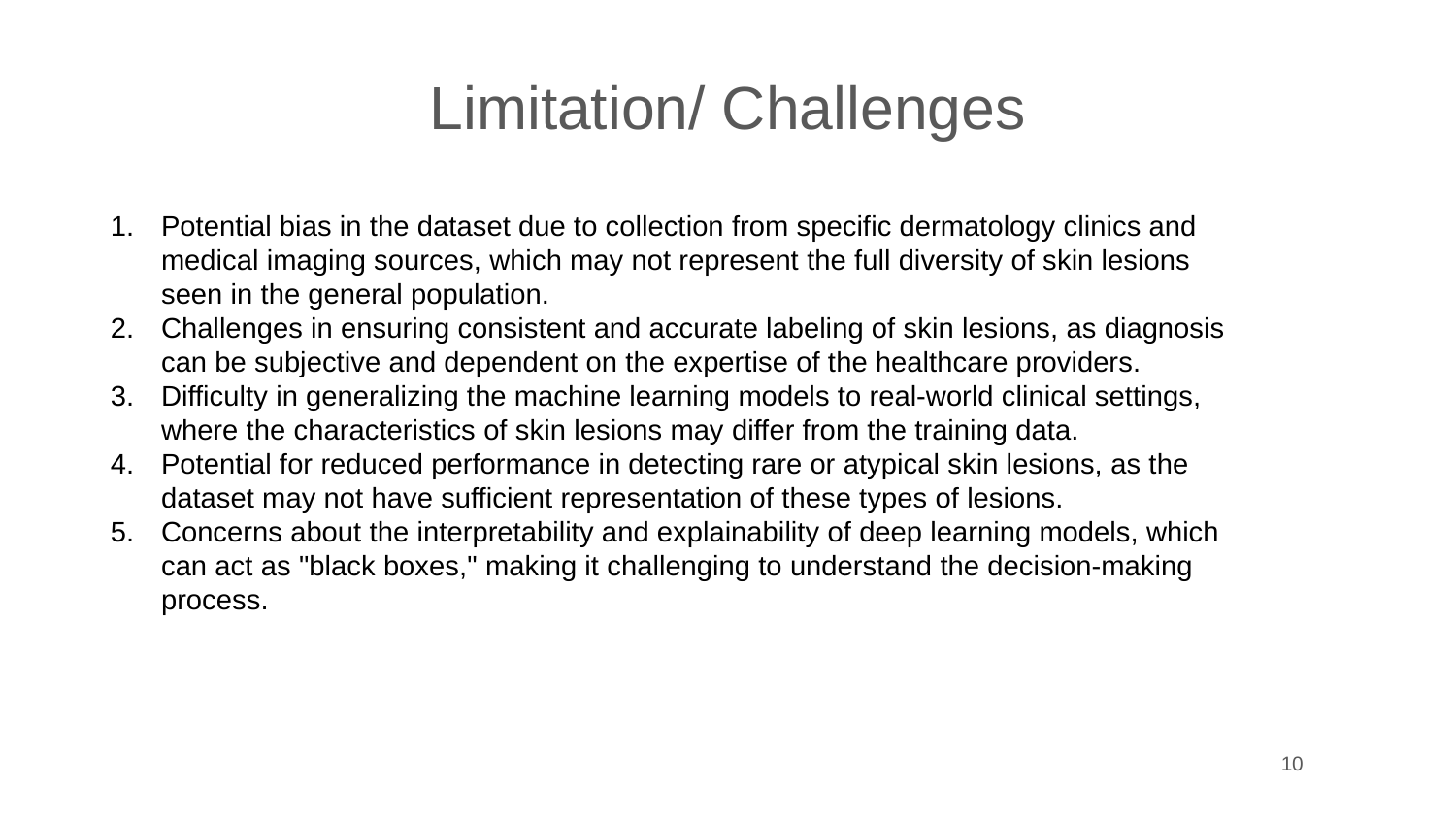

Limitation/ Challenges
Potential bias in the dataset due to collection from specific dermatology clinics and medical imaging sources, which may not represent the full diversity of skin lesions seen in the general population.
Challenges in ensuring consistent and accurate labeling of skin lesions, as diagnosis can be subjective and dependent on the expertise of the healthcare providers.
Difficulty in generalizing the machine learning models to real-world clinical settings, where the characteristics of skin lesions may differ from the training data.
Potential for reduced performance in detecting rare or atypical skin lesions, as the dataset may not have sufficient representation of these types of lesions.
Concerns about the interpretability and explainability of deep learning models, which can act as "black boxes," making it challenging to understand the decision-making process.

10